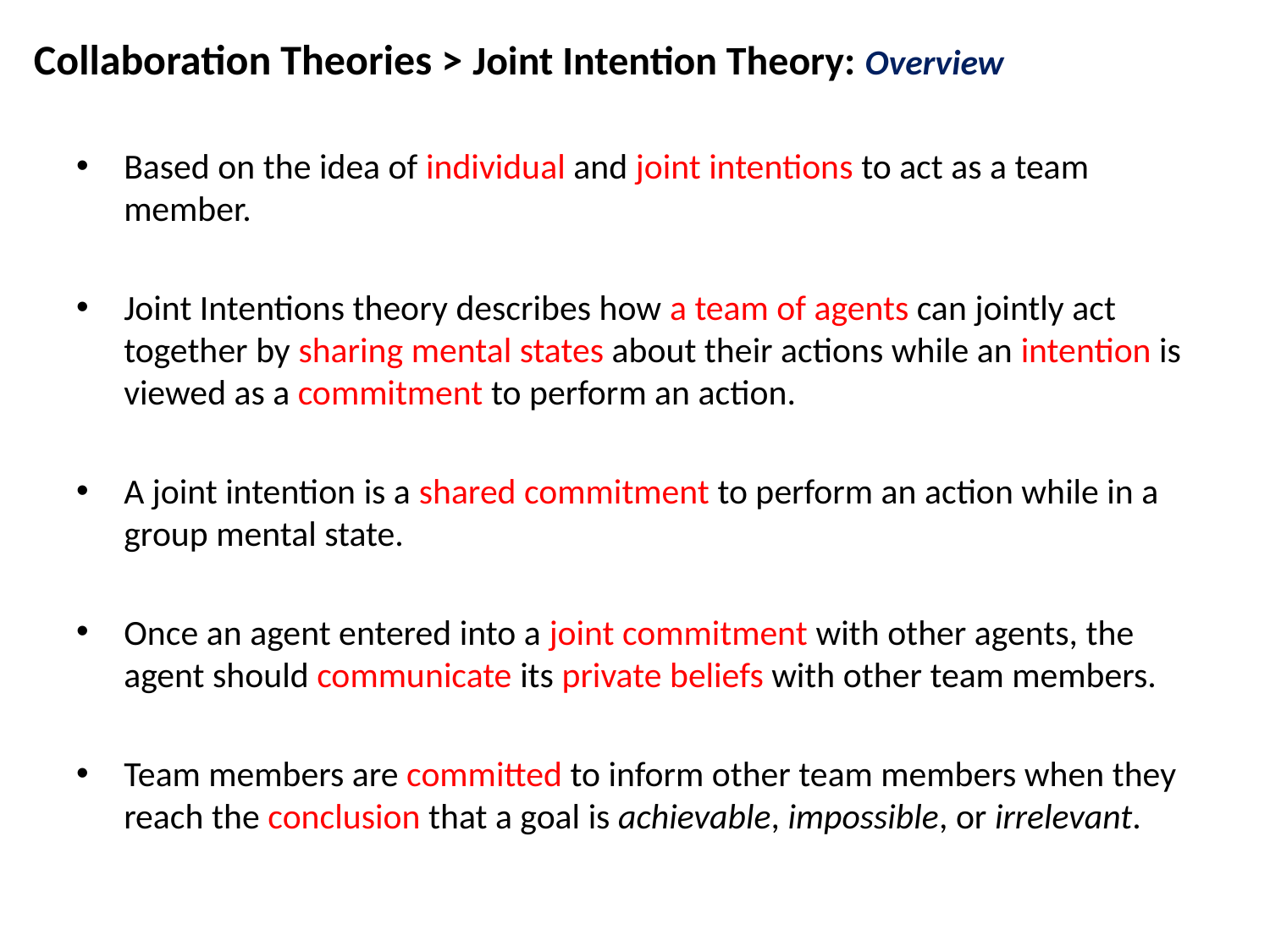

Collaboration Theories > Joint Intention Theory: Overview
Based on the idea of individual and joint intentions to act as a team member.

Joint Intentions theory describes how a team of agents can jointly act together by sharing mental states about their actions while an intention is viewed as a commitment to perform an action.

A joint intention is a shared commitment to perform an action while in a group mental state.

Once an agent entered into a joint commitment with other agents, the agent should communicate its private beliefs with other team members.

Team members are committed to inform other team members when they reach the conclusion that a goal is achievable, impossible, or irrelevant.